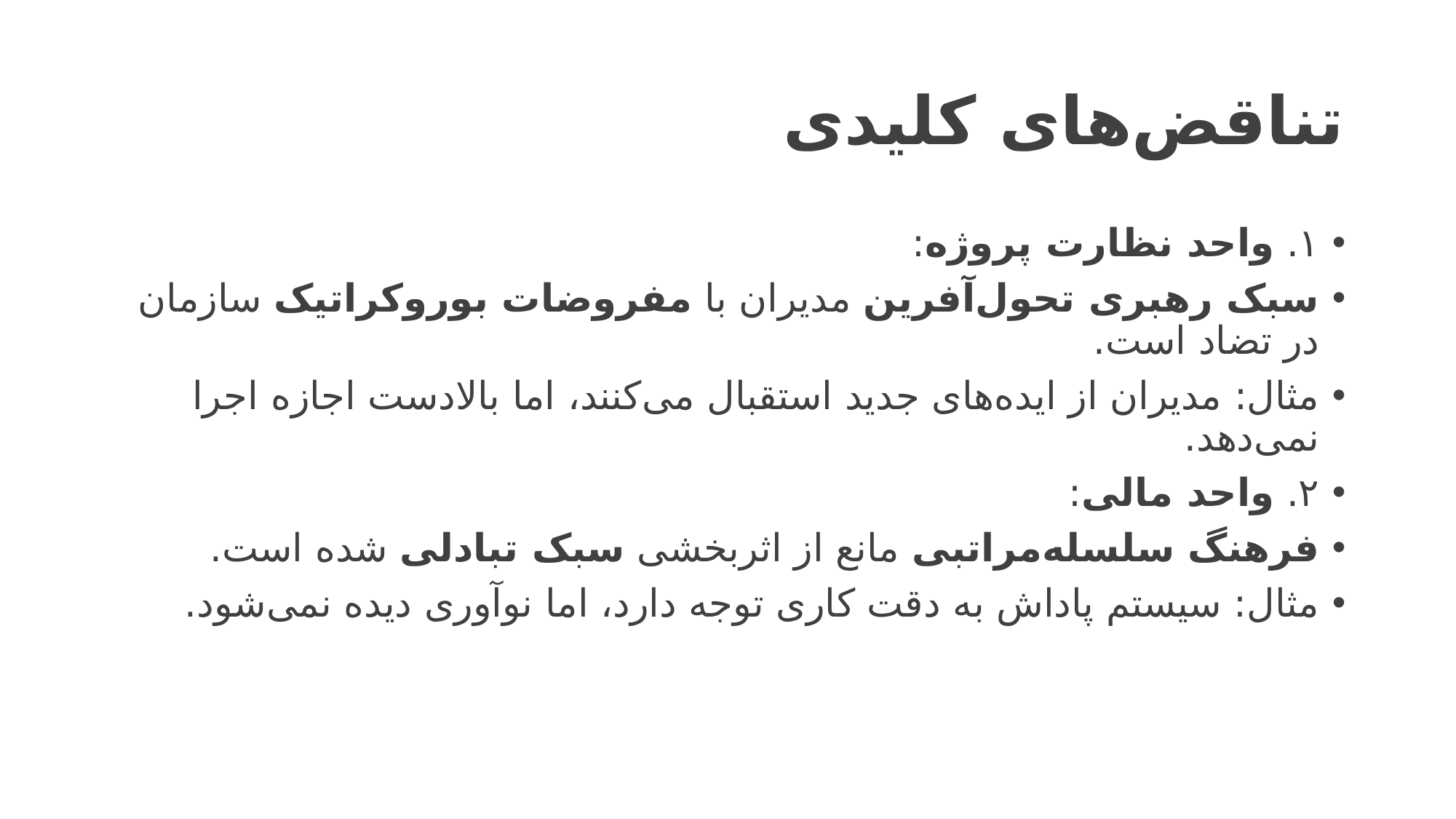

# تناقض‌های کلیدی
۱. واحد نظارت پروژه:
سبک رهبری تحول‌آفرین مدیران با مفروضات بوروکراتیک سازمان در تضاد است.
مثال: مدیران از ایده‌های جدید استقبال می‌کنند، اما بالادست اجازه اجرا نمی‌دهد.
۲. واحد مالی:
فرهنگ سلسله‌مراتبی مانع از اثربخشی سبک تبادلی شده است.
مثال: سیستم پاداش به دقت کاری توجه دارد، اما نوآوری دیده نمی‌شود.